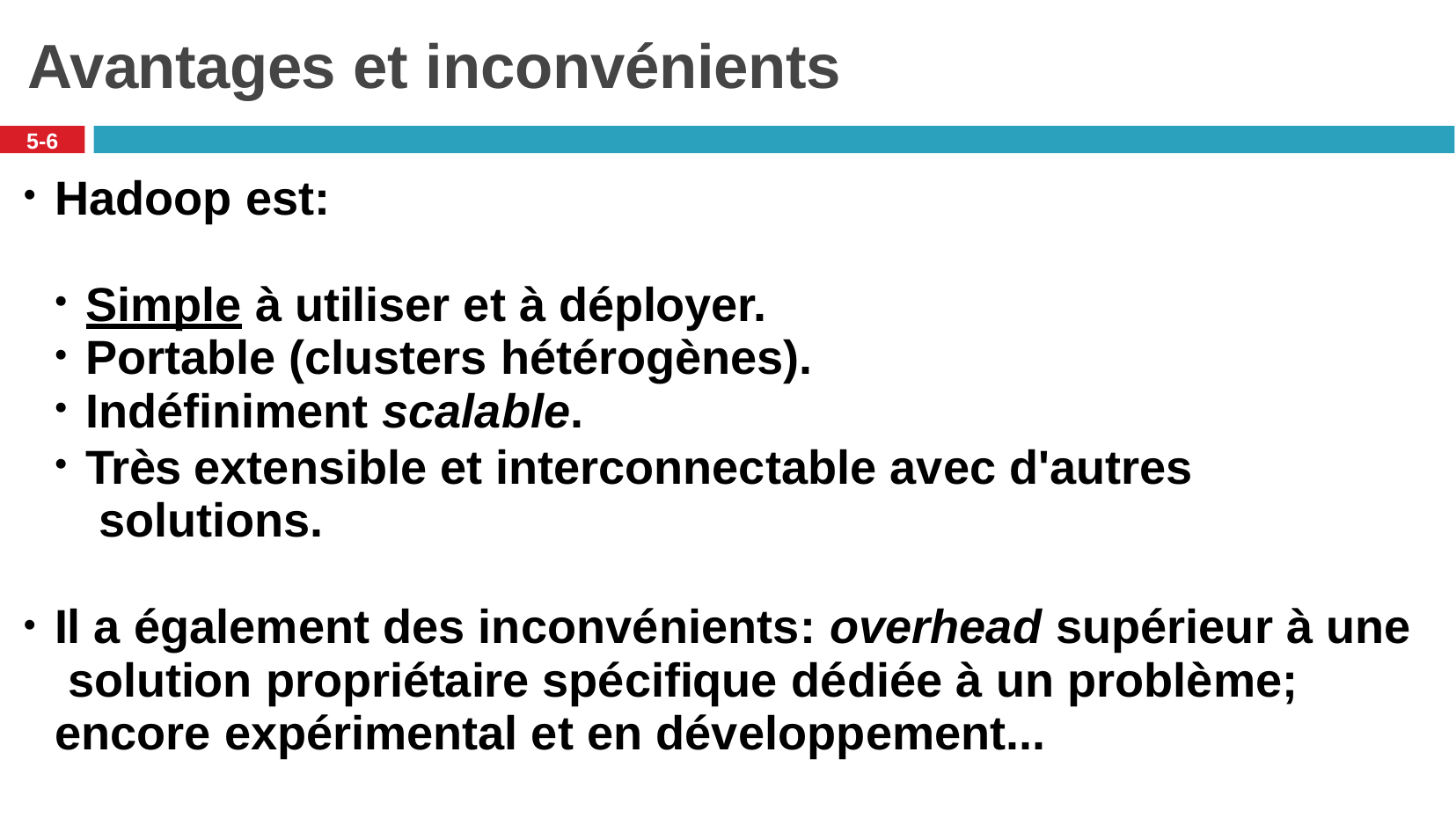

# Avantages et inconvénients
5-6
Hadoop est:

Simple à utiliser et à déployer.
Portable (clusters hétérogènes).
Indéfiniment scalable.
Très extensible et interconnectable avec d'autres  solutions.

Il a également des inconvénients: overhead supérieur à une  solution propriétaire spécifique dédiée à un problème;  encore expérimental et en développement...